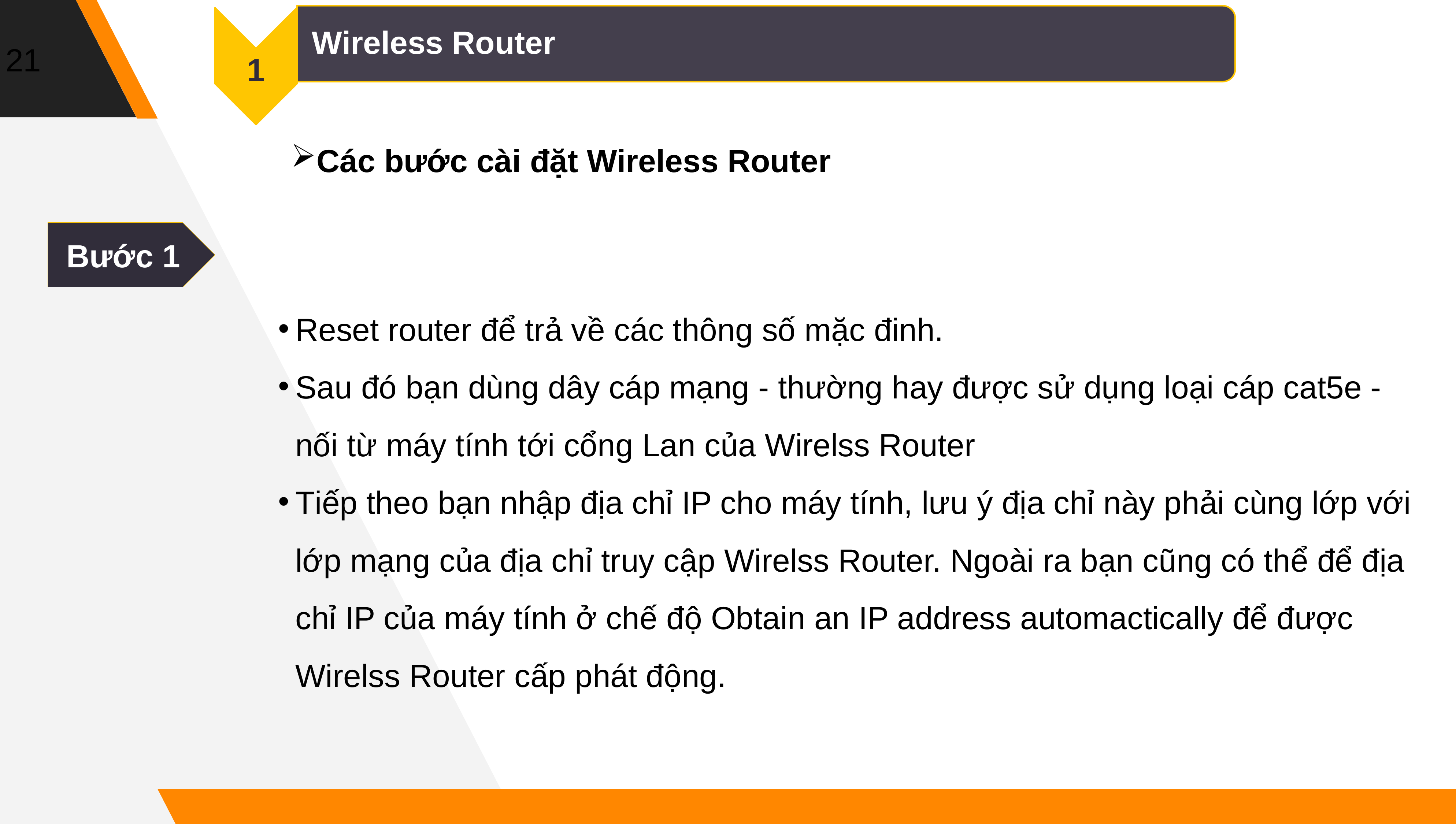

21
Wireless Router
1
Các bước cài đặt Wireless Router
Bước 1
Reset router để trả về các thông số mặc đinh.
Sau đó bạn dùng dây cáp mạng - thường hay được sử dụng loại cáp cat5e - nối từ máy tính tới cổng Lan của Wirelss Router
Tiếp theo bạn nhập địa chỉ IP cho máy tính, lưu ý địa chỉ này phải cùng lớp với lớp mạng của địa chỉ truy cập Wirelss Router. Ngoài ra bạn cũng có thể để địa chỉ IP của máy tính ở chế độ Obtain an IP address automactically để được Wirelss Router cấp phát động.